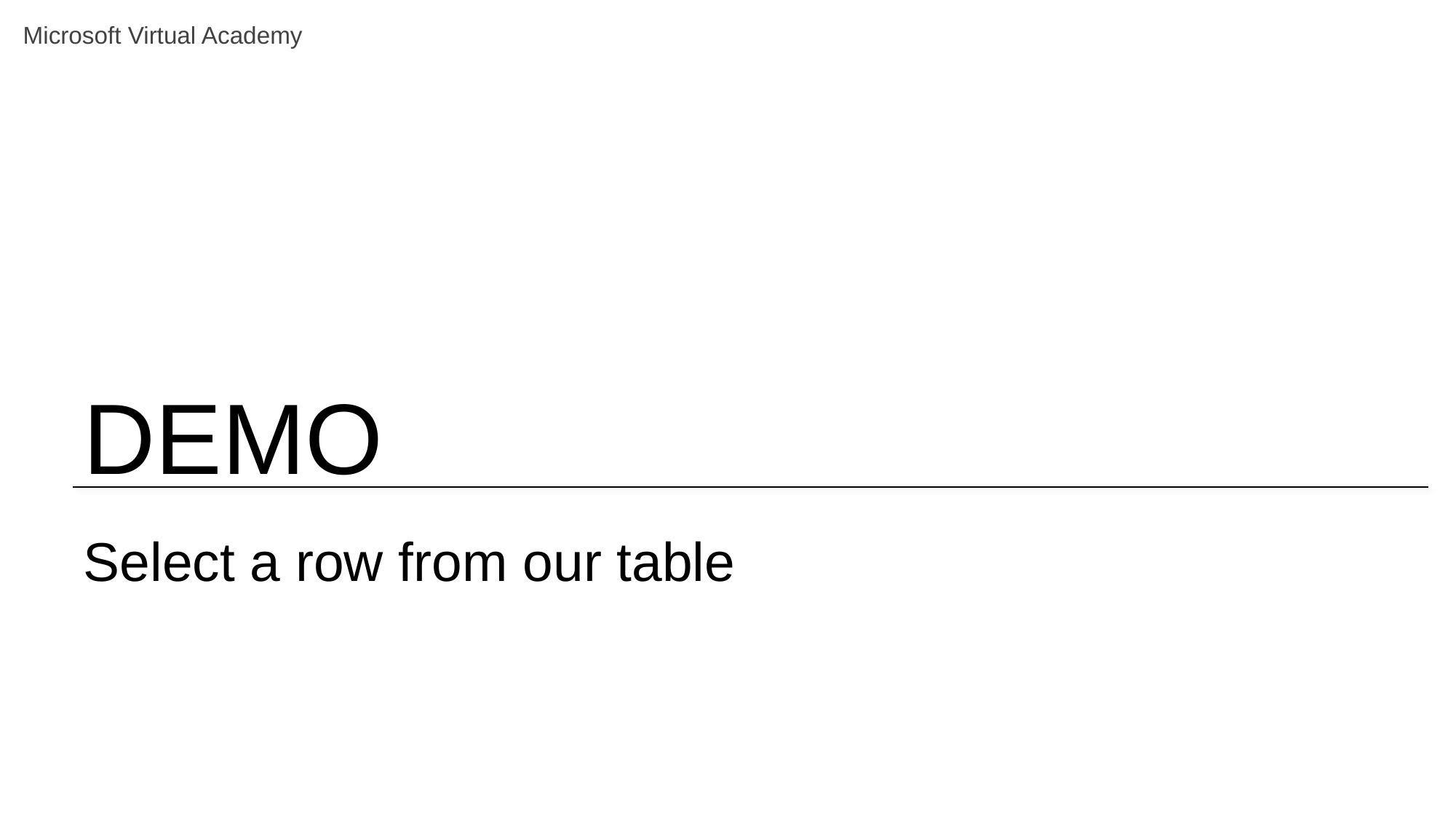

# Select a row from our table